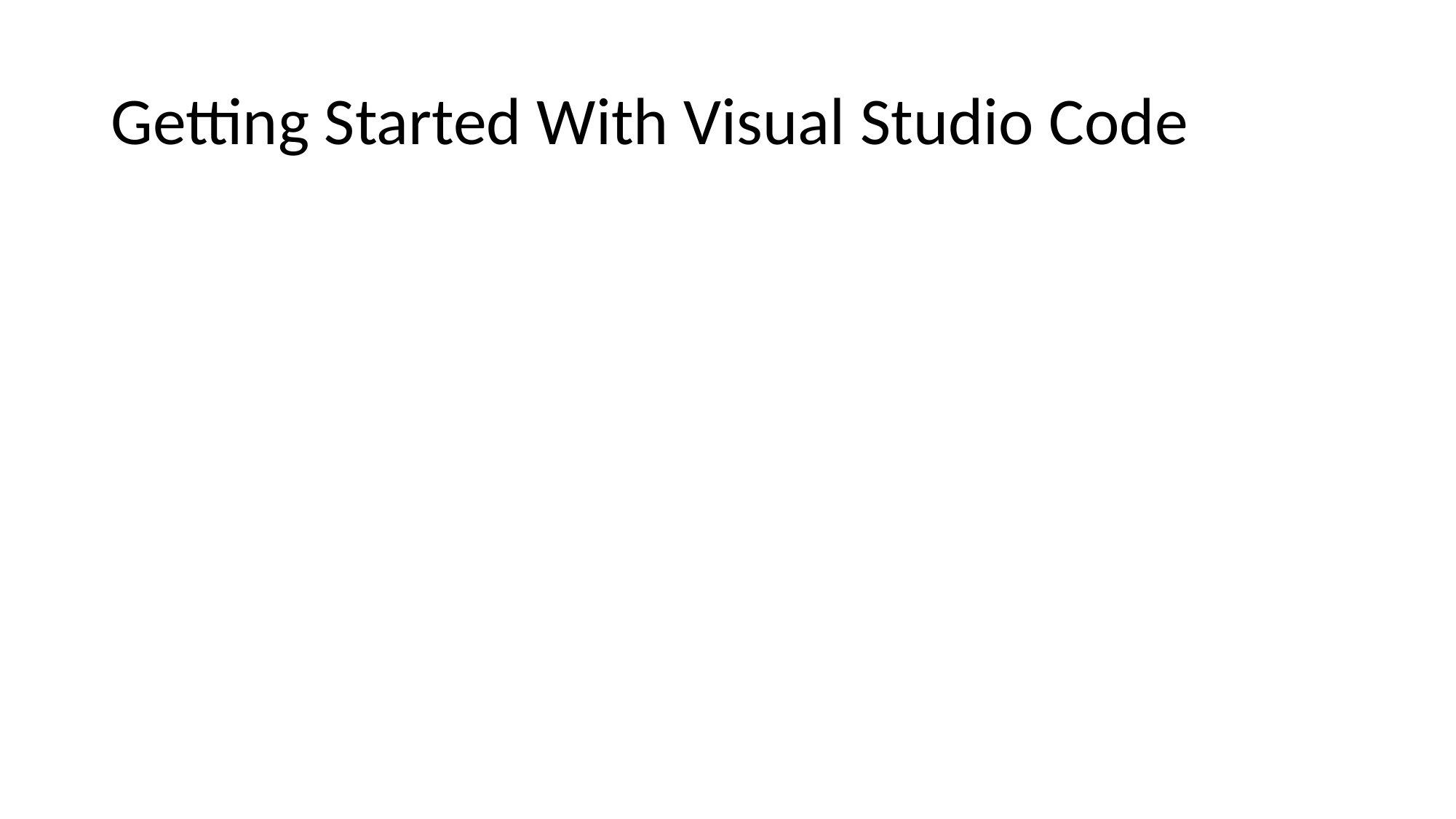

# Getting Started With Visual Studio Code